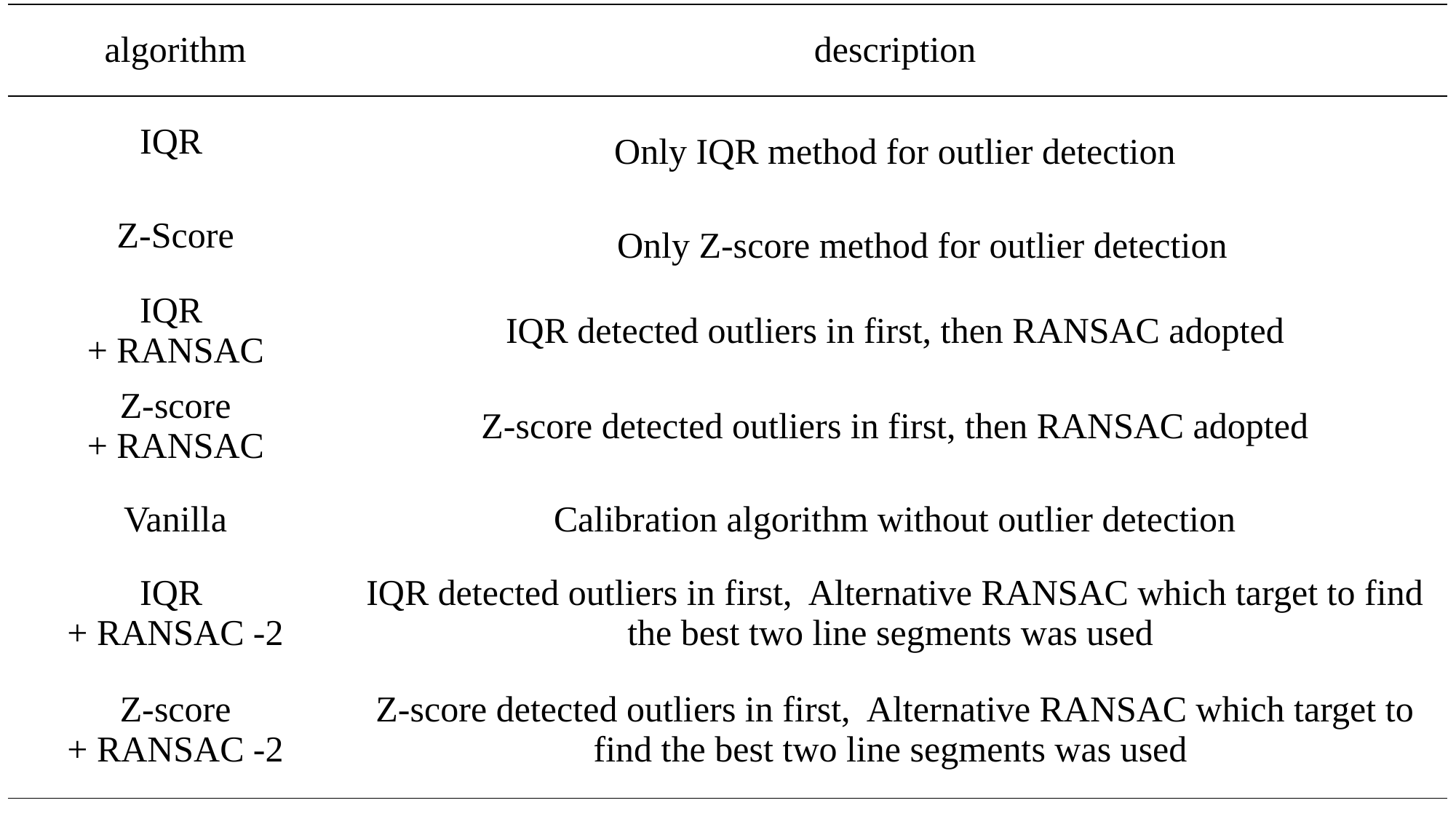

| algorithm | description |
| --- | --- |
| IQR | Only IQR method for outlier detection |
| Z-Score | Only Z-score method for outlier detection |
| IQR + RANSAC | IQR detected outliers in first, then RANSAC adopted |
| Z-score + RANSAC | Z-score detected outliers in first, then RANSAC adopted |
| Vanilla | Calibration algorithm without outlier detection |
| IQR + RANSAC -2 | IQR detected outliers in first, Alternative RANSAC which target to find the best two line segments was used |
| Z-score + RANSAC -2 | Z-score detected outliers in first, Alternative RANSAC which target to find the best two line segments was used |